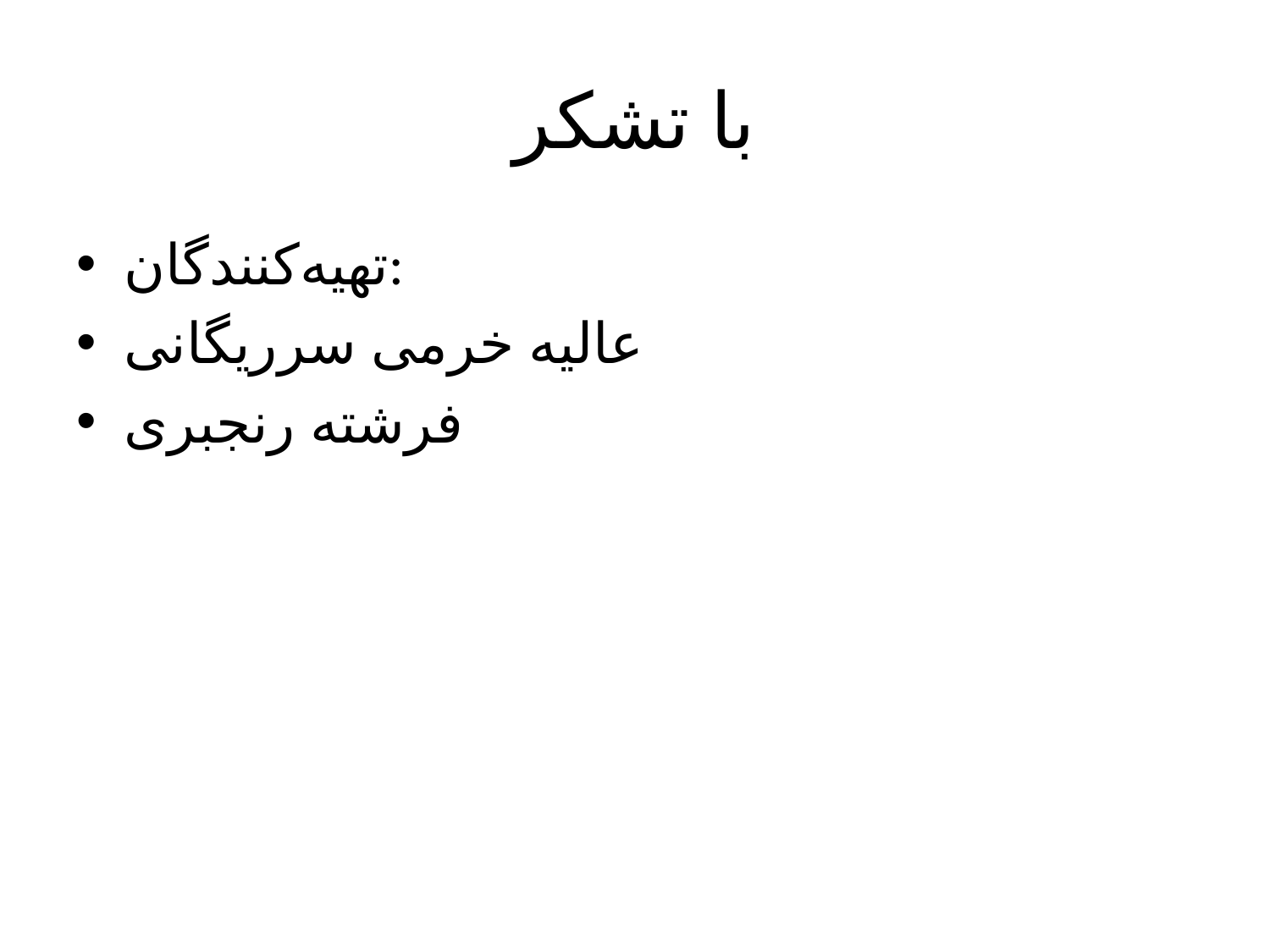

# با تشکر
تهیه‌کنندگان:
عالیه خرمی سرریگانی
فرشته رنجبری